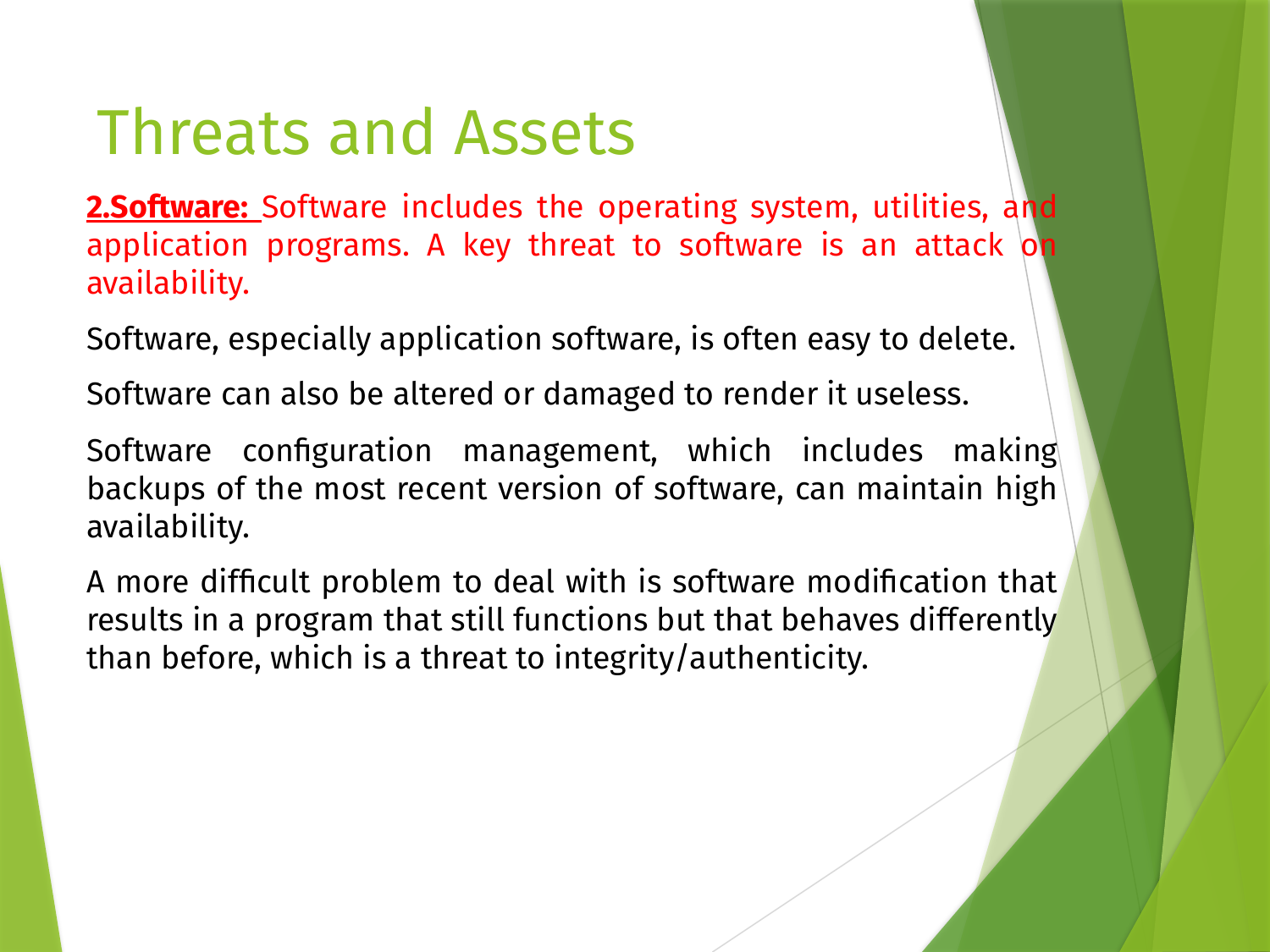

# Threats and Assets
2.Software: Software includes the operating system, utilities, and application programs. A key threat to software is an attack on availability.
Software, especially application software, is often easy to delete.
Software can also be altered or damaged to render it useless.
Software configuration management, which includes making backups of the most recent version of software, can maintain high availability.
A more difficult problem to deal with is software modification that results in a program that still functions but that behaves differently than before, which is a threat to integrity/authenticity.